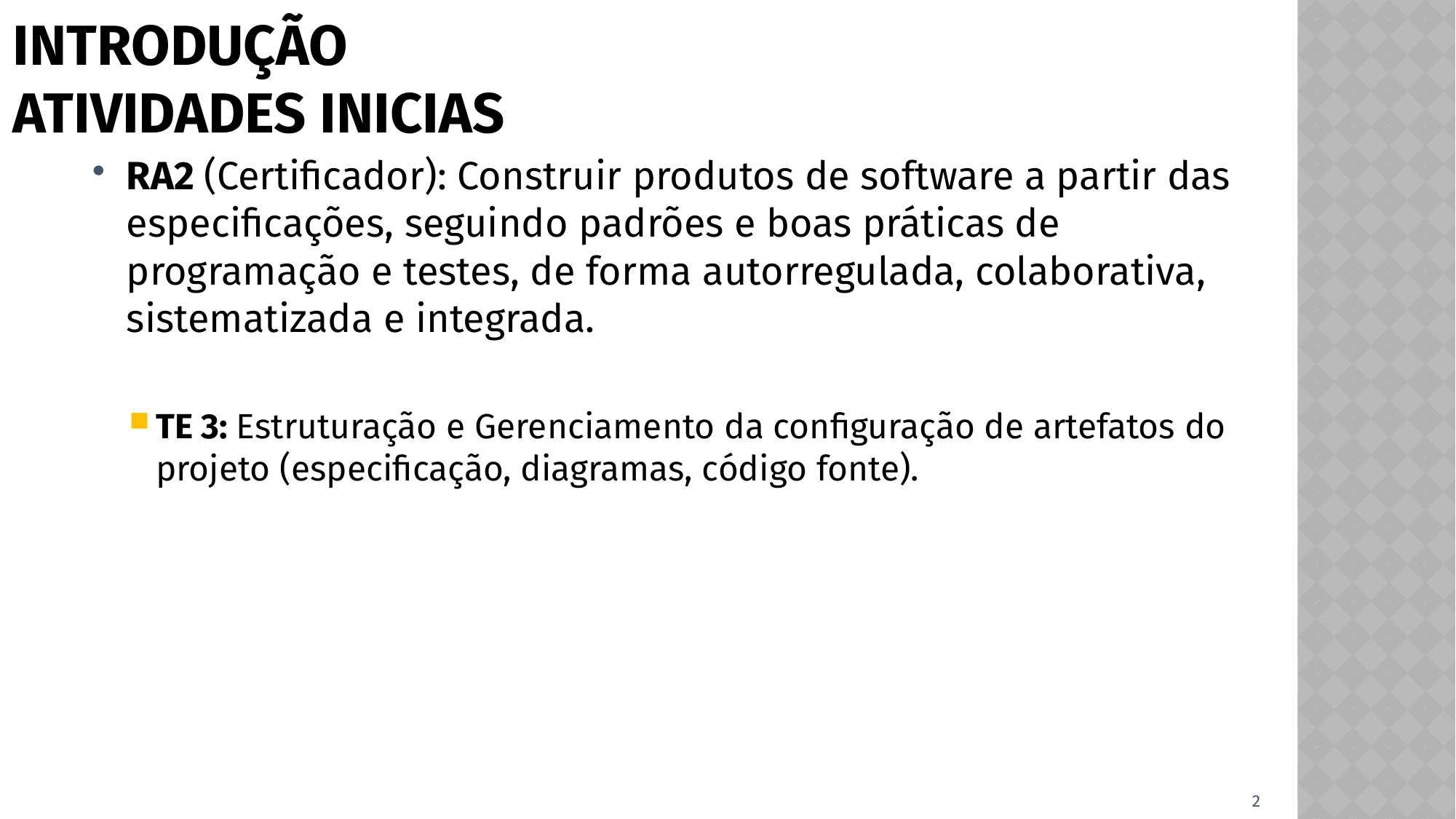

# INTRODUÇÃO ATIVIDADES INICIAS
RA2 (Certificador): Construir produtos de software a partir das especificações, seguindo padrões e boas práticas de programação e testes, de forma autorregulada, colaborativa, sistematizada e integrada.

TE 3: Estruturação e Gerenciamento da configuração de artefatos do projeto (especificação, diagramas, código fonte).

2